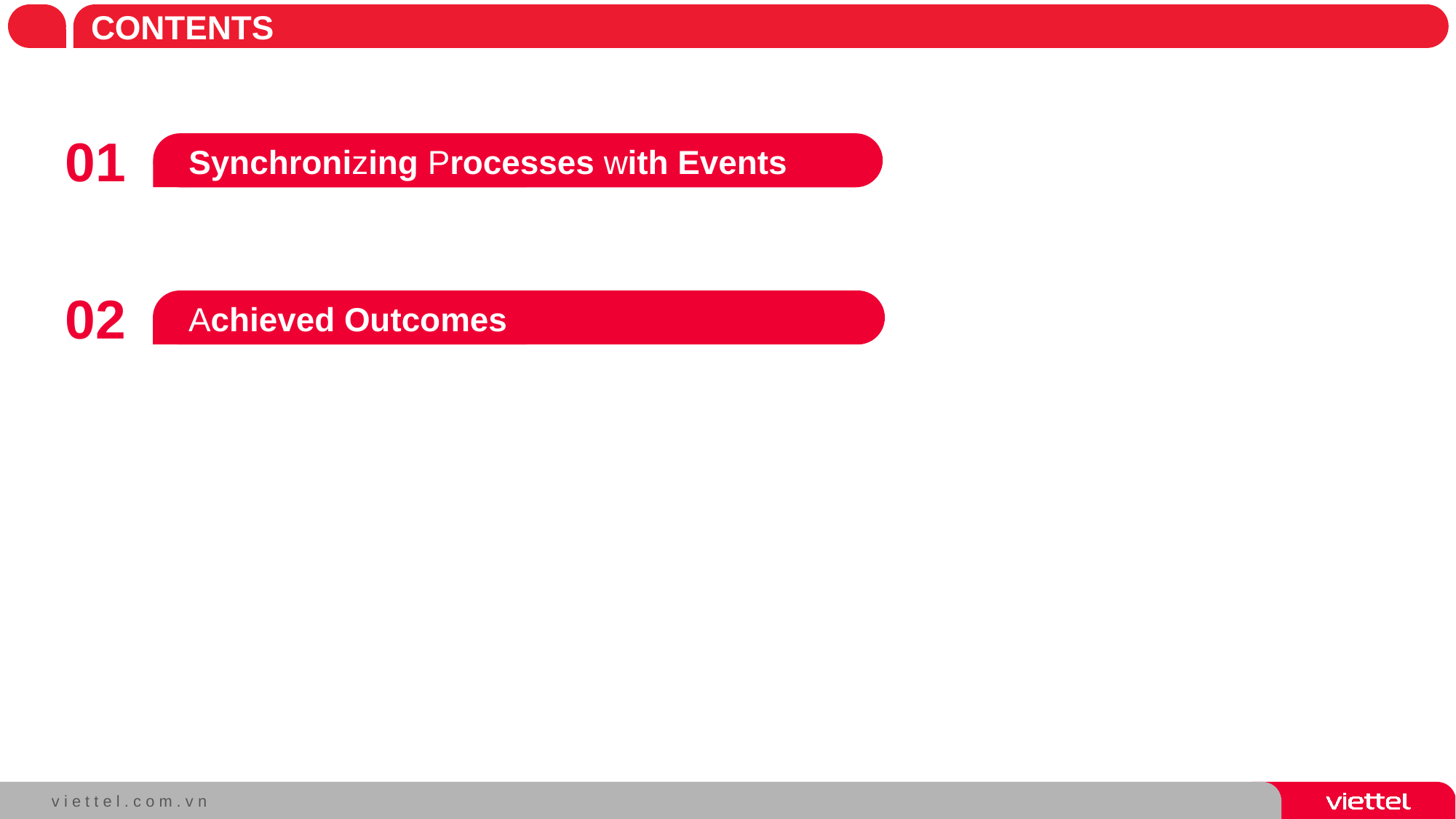

# CONTENTS
01

Synchronizing Processes with Events
02

Achieved Outcomes

Testing the Register Design